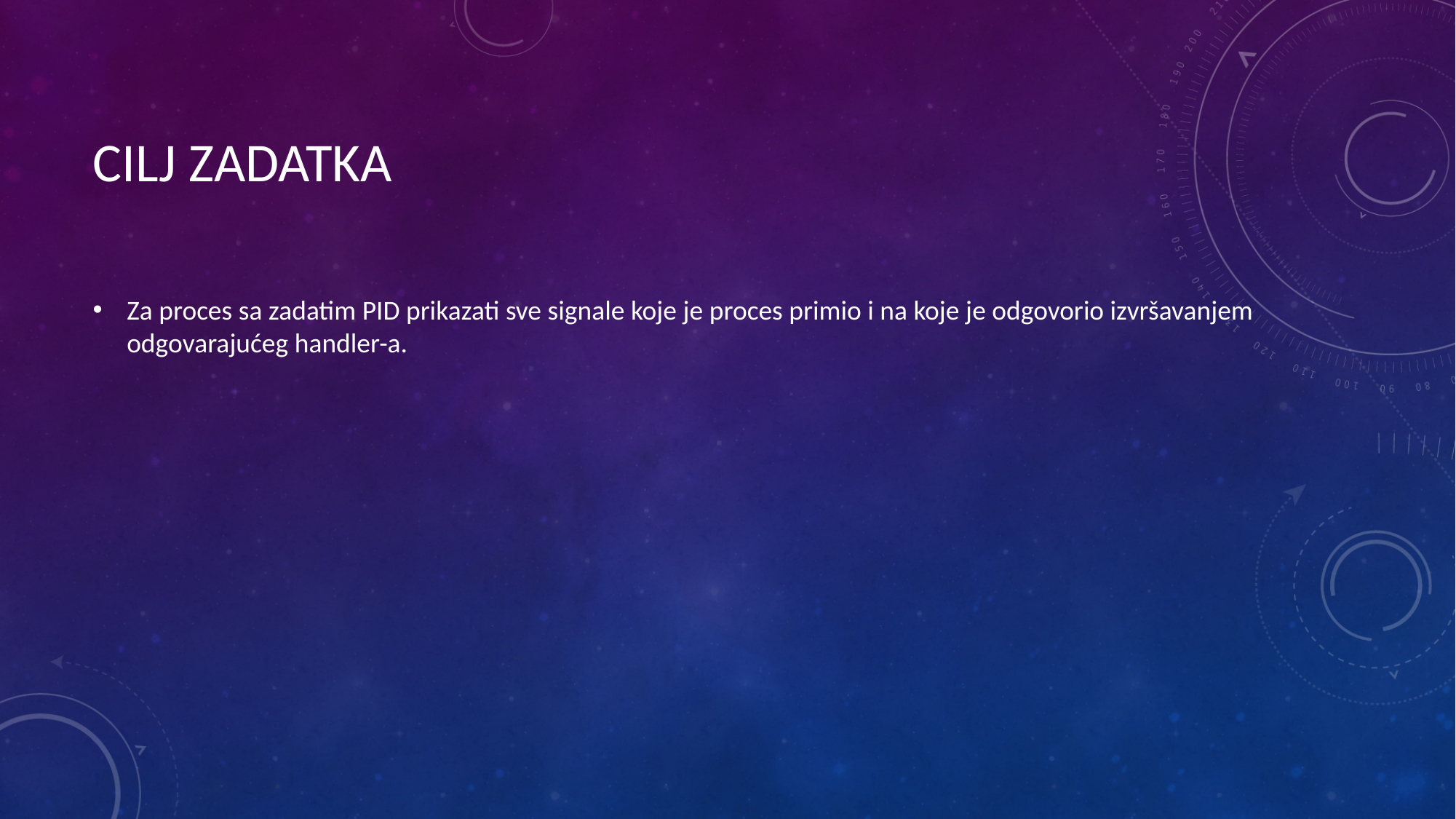

# Cilj zadatka
Za proces sa zadatim PID prikazati sve signale koje je proces primio i na koje je odgovorio izvršavanjem odgovarajućeg handler-a.